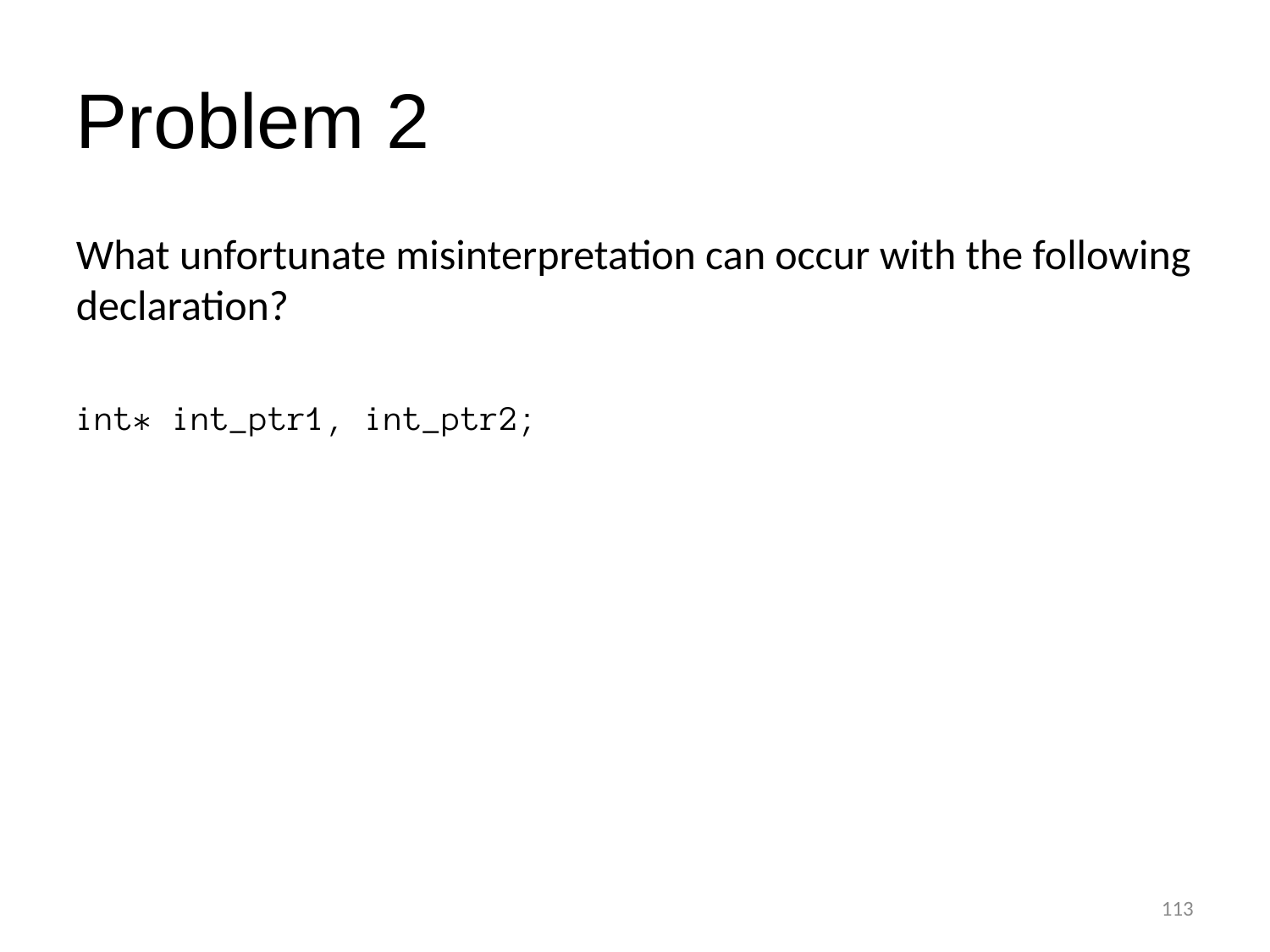

Problem 2
What unfortunate misinterpretation can occur with the following declaration?

int* int_ptr1, int_ptr2;

113